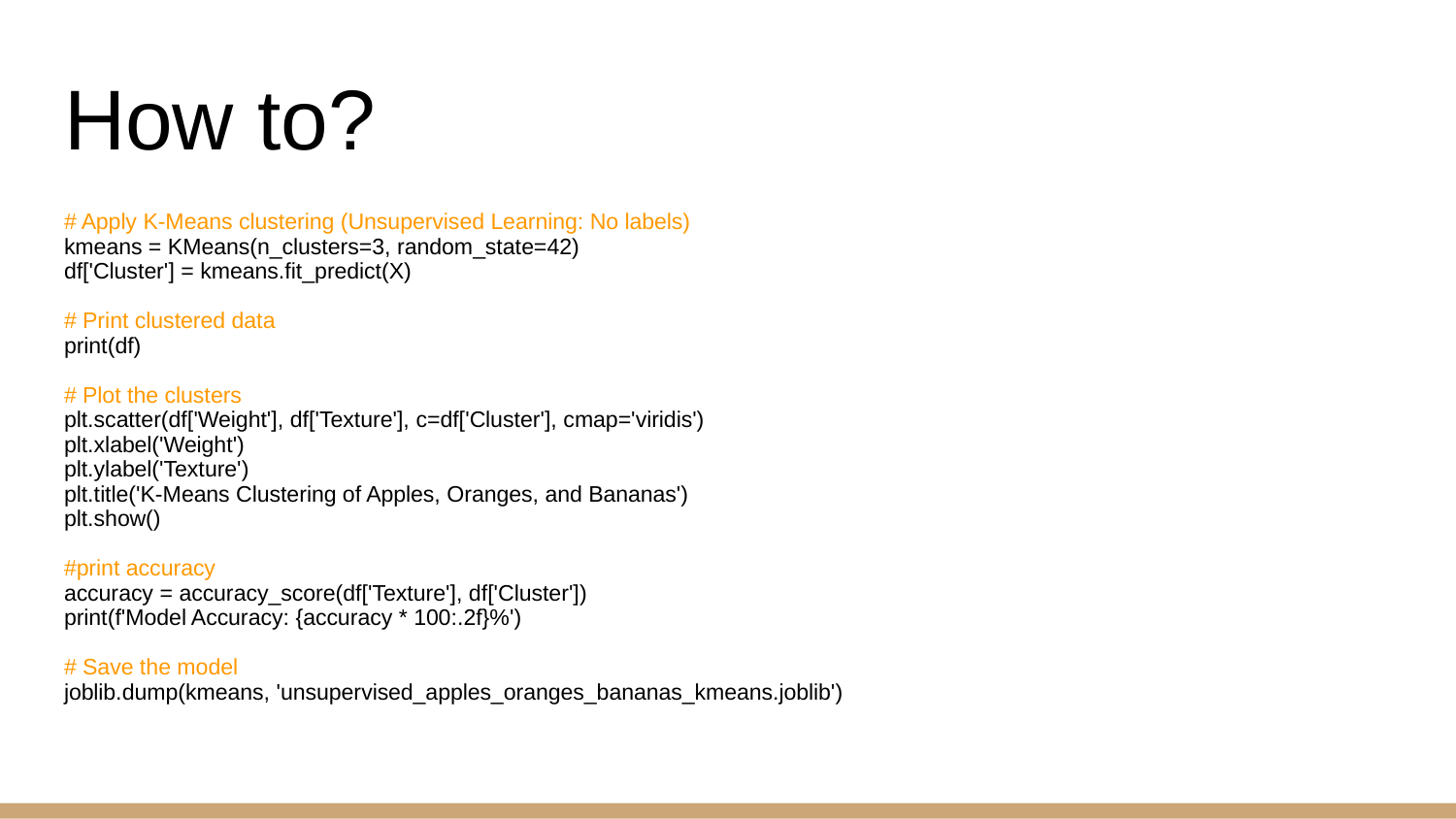

# How to?
# Apply K-Means clustering (Unsupervised Learning: No labels)
kmeans = KMeans(n_clusters=3, random_state=42)
df['Cluster'] = kmeans.fit_predict(X)

# Print clustered data
print(df)

# Plot the clusters
plt.scatter(df['Weight'], df['Texture'], c=df['Cluster'], cmap='viridis')
plt.xlabel('Weight')
plt.ylabel('Texture')
plt.title('K-Means Clustering of Apples, Oranges, and Bananas')
plt.show()

#print accuracy
accuracy = accuracy_score(df['Texture'], df['Cluster'])
print(f'Model Accuracy: {accuracy * 100:.2f}%')

# Save the model
joblib.dump(kmeans, 'unsupervised_apples_oranges_bananas_kmeans.joblib')